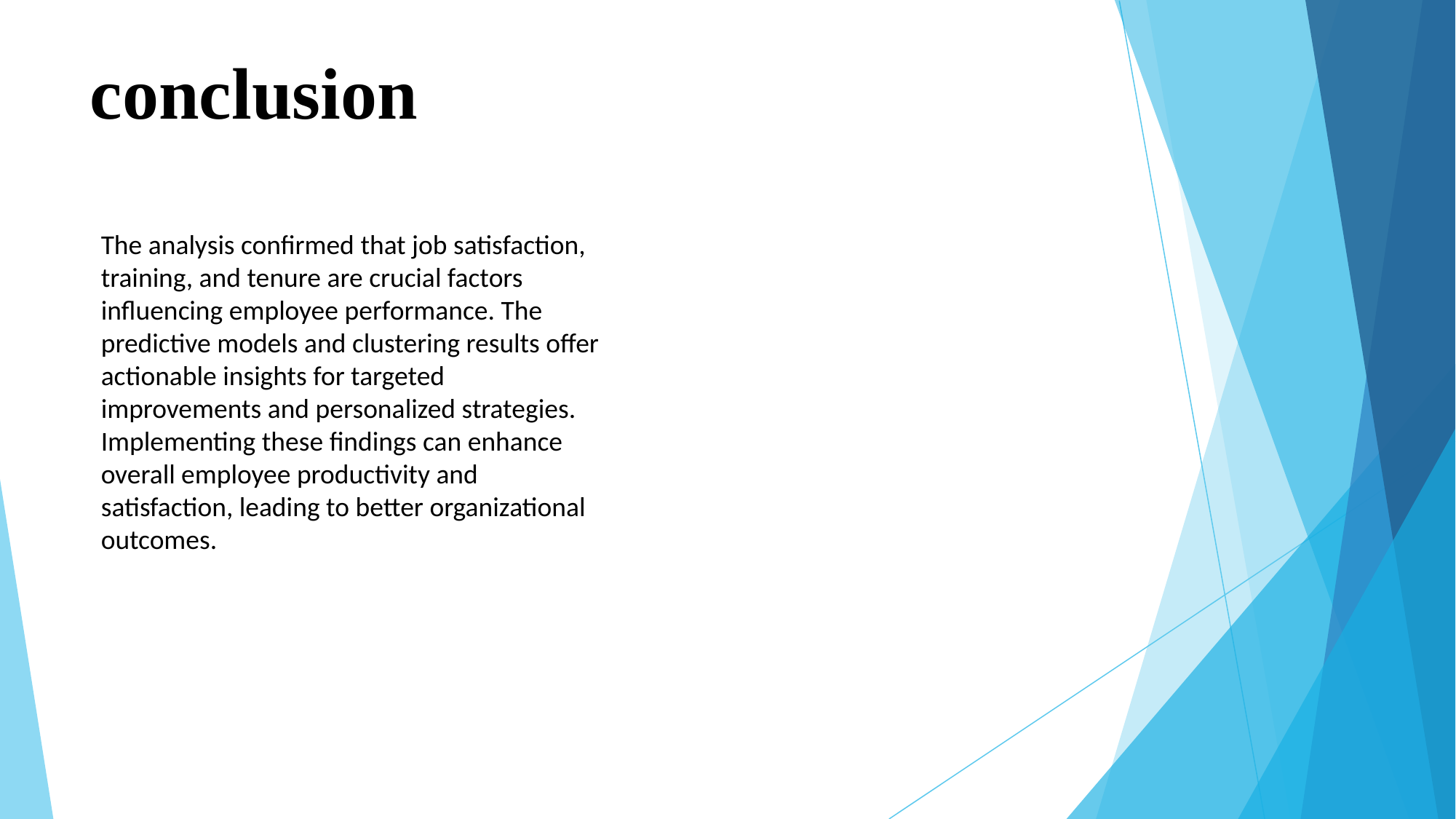

# conclusion
The analysis confirmed that job satisfaction, training, and tenure are crucial factors influencing employee performance. The predictive models and clustering results offer actionable insights for targeted improvements and personalized strategies. Implementing these findings can enhance overall employee productivity and satisfaction, leading to better organizational outcomes.